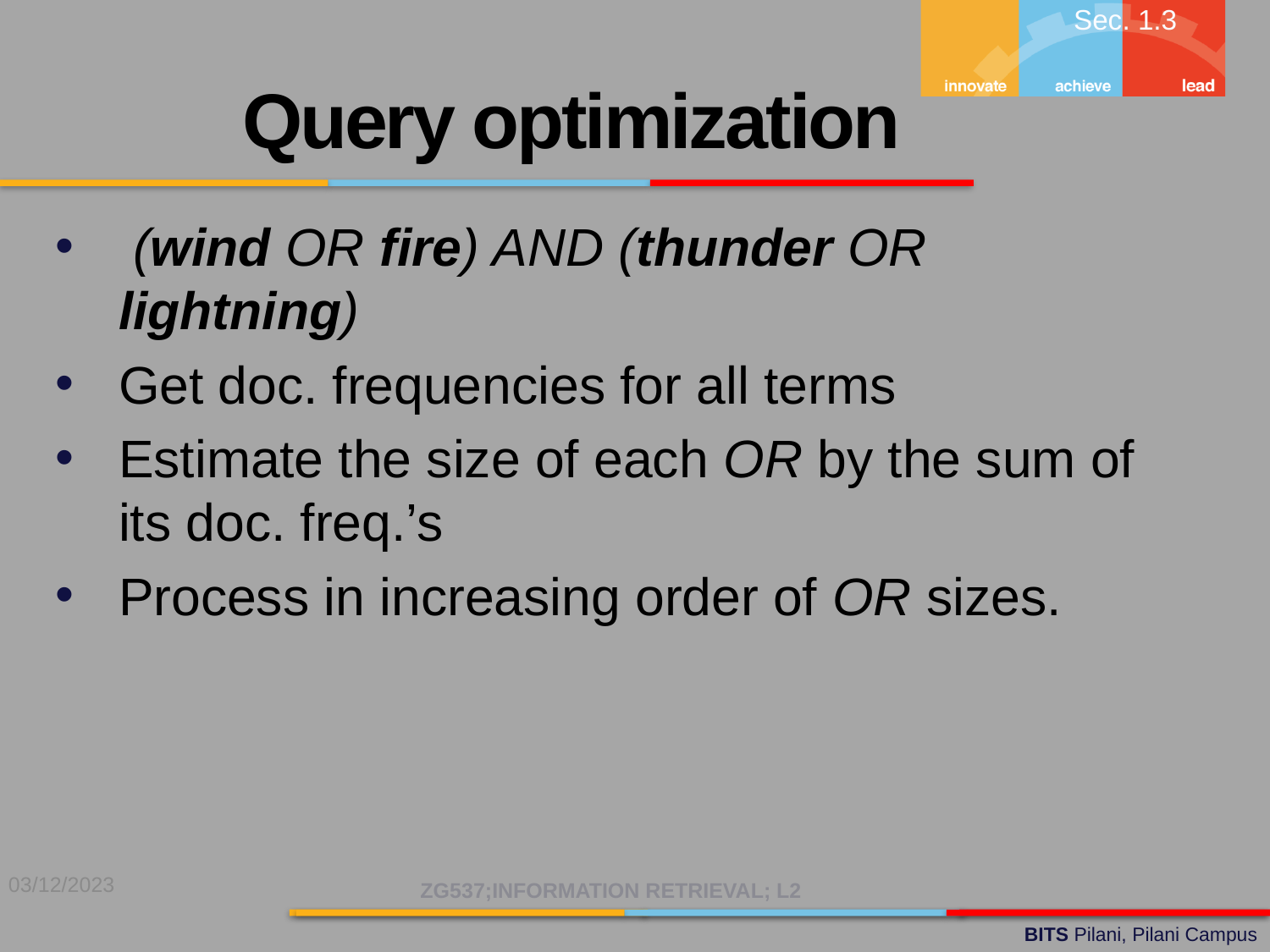

Sec. 1.3
Query optimization
 (wind OR fire) AND (thunder OR lightning)
Get doc. frequencies for all terms
Estimate the size of each OR by the sum of its doc. freq.’s
Process in increasing order of OR sizes.
03/12/2023
ZG537;INFORMATION RETRIEVAL; L2